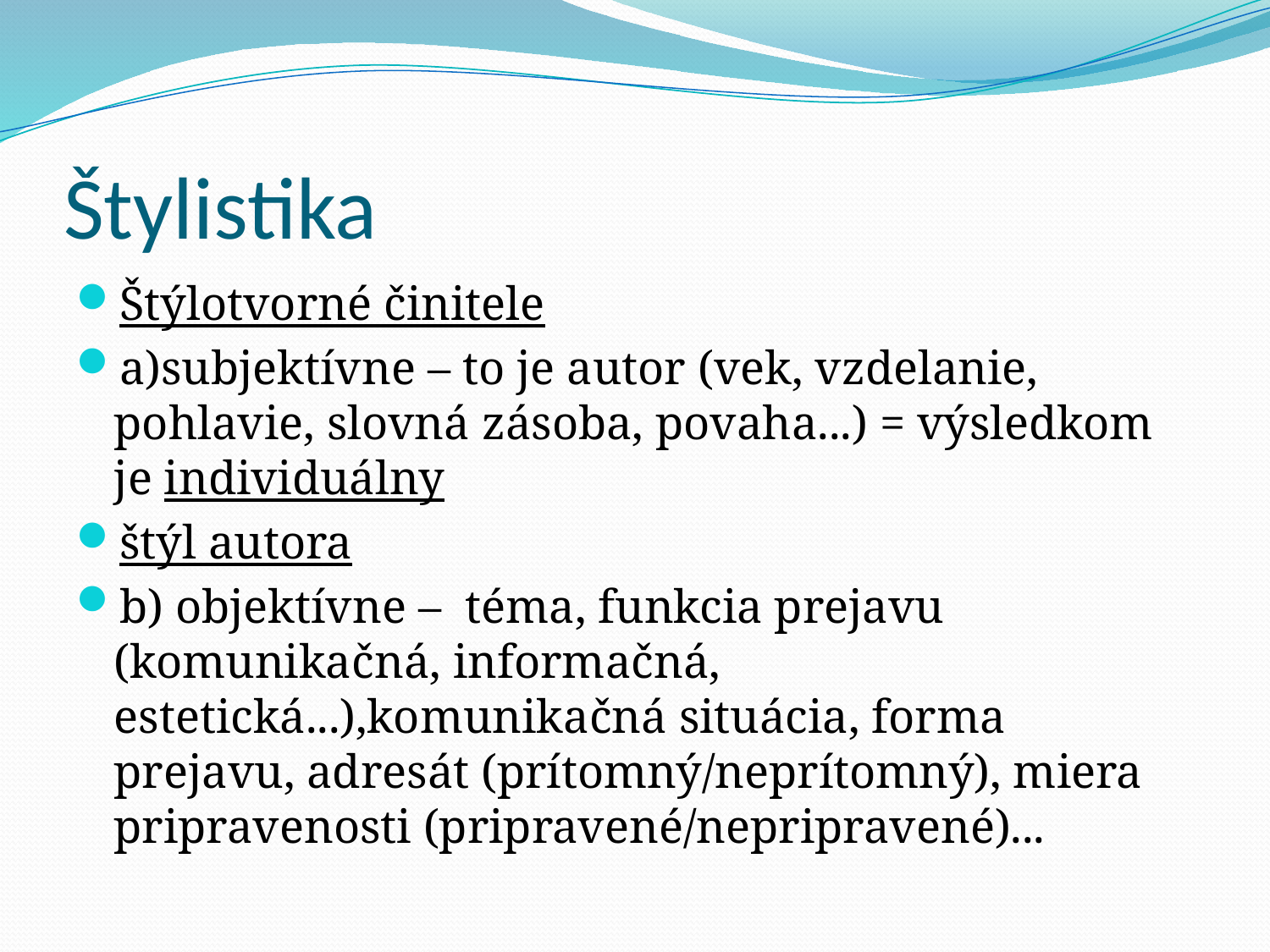

# Štylistika
Štýlotvorné činitele
a)subjektívne – to je autor (vek, vzdelanie, pohlavie, slovná zásoba, povaha...) = výsledkom je individuálny
štýl autora
b) objektívne –  téma, funkcia prejavu (komunikačná, informačná, estetická...),komunikačná situácia, forma prejavu, adresát (prítomný/neprítomný), miera pripravenosti (pripravené/nepripravené)...